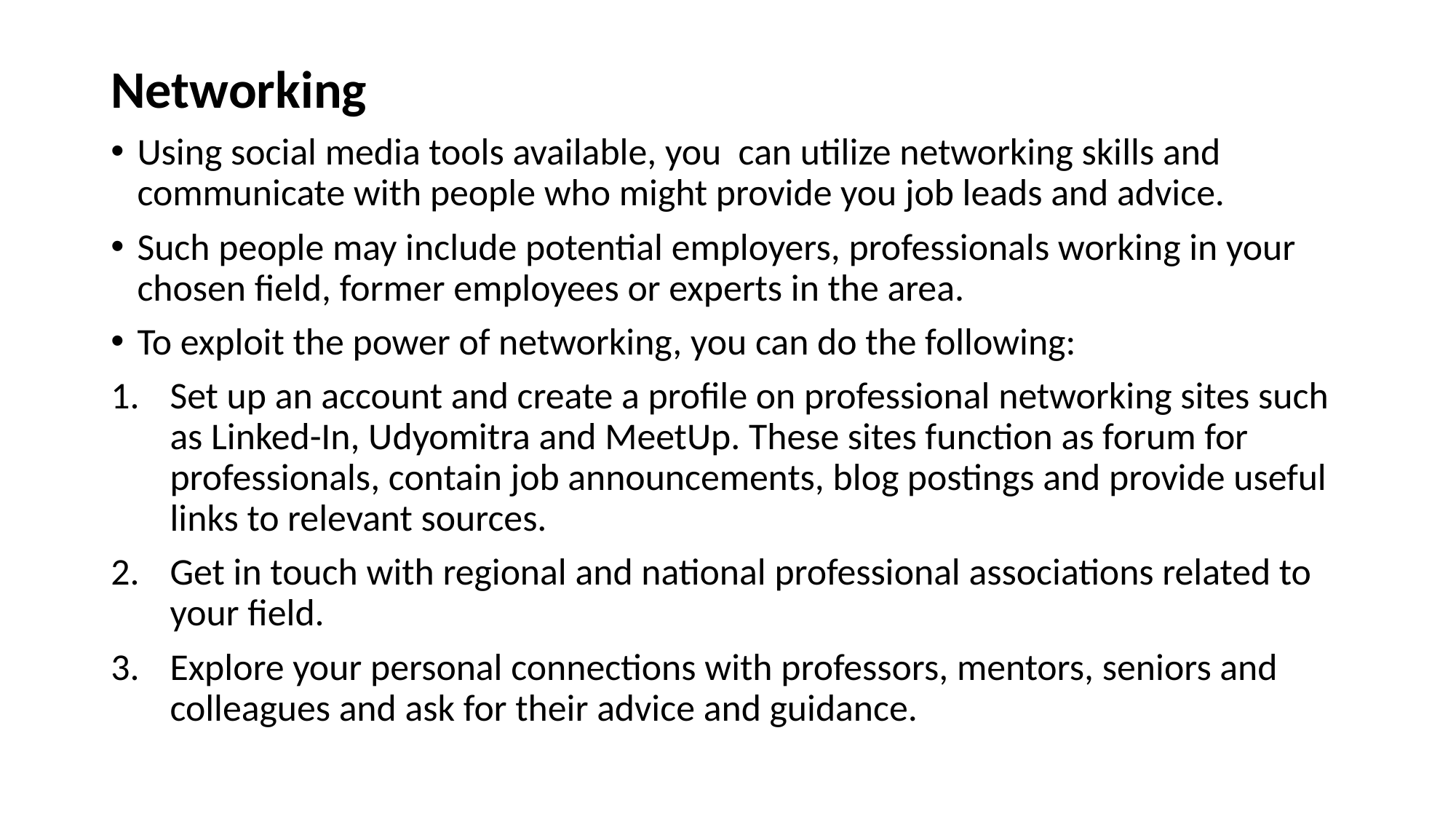

Networking
Using social media tools available, you  can utilize networking skills and communicate with people who might provide you job leads and advice.
Such people may include potential employers, professionals working in your chosen field, former employees or experts in the area.
To exploit the power of networking, you can do the following:
Set up an account and create a profile on professional networking sites such as Linked-In, Udyomitra and MeetUp. These sites function as forum for professionals, contain job announcements, blog postings and provide useful links to relevant sources.
Get in touch with regional and national professional associations related to your field.
Explore your personal connections with professors, mentors, seniors and colleagues and ask for their advice and guidance.